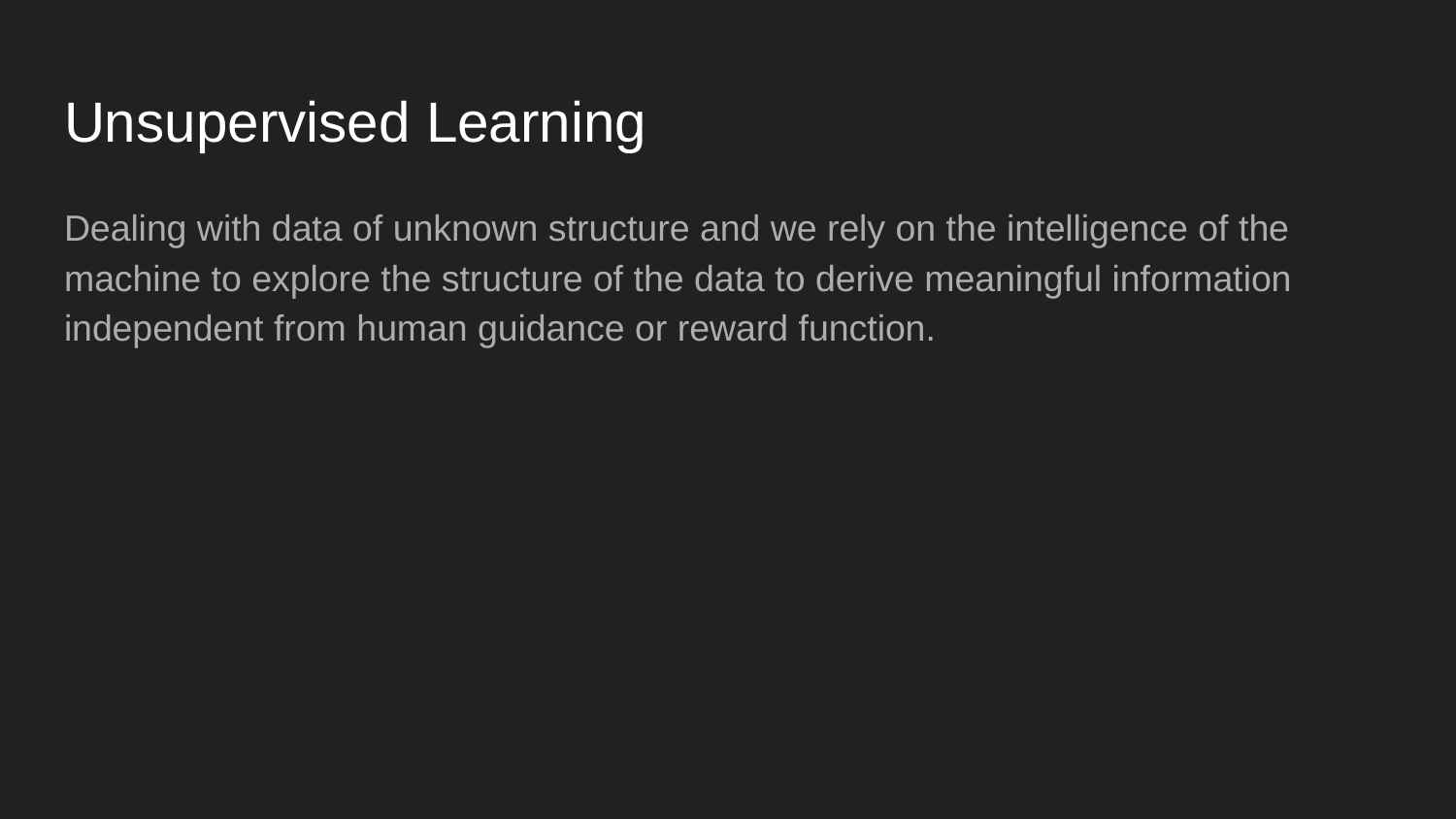

# Unsupervised Learning
Dealing with data of unknown structure and we rely on the intelligence of the machine to explore the structure of the data to derive meaningful information independent from human guidance or reward function.